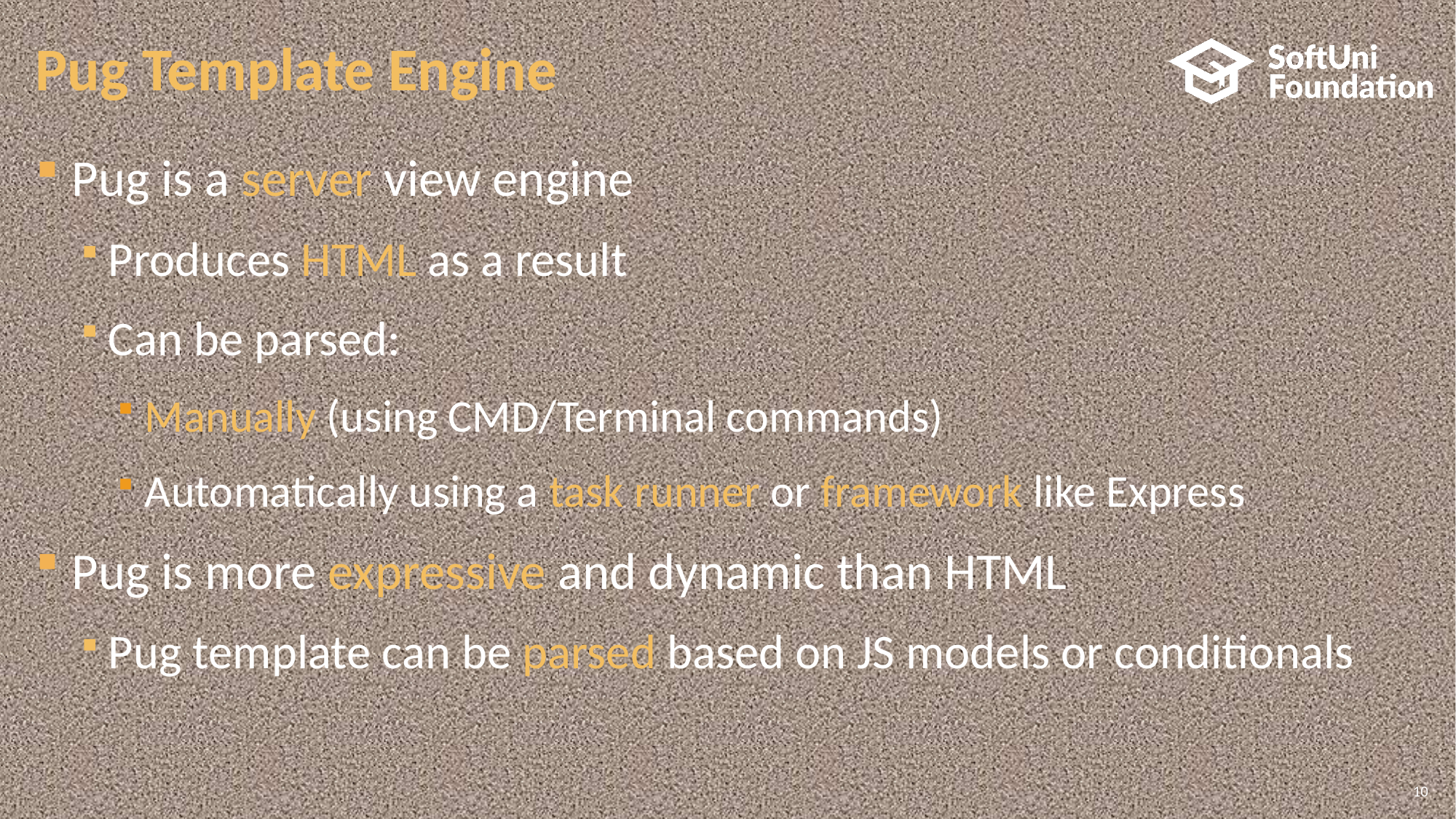

# Pug Template Engine
Pug is a server view engine
Produces HTML as a result
Can be parsed:
Manually (using CMD/Terminal commands)
Automatically using a task runner or framework like Express
Pug is more expressive and dynamic than HTML
Pug template can be parsed based on JS models or conditionals
10